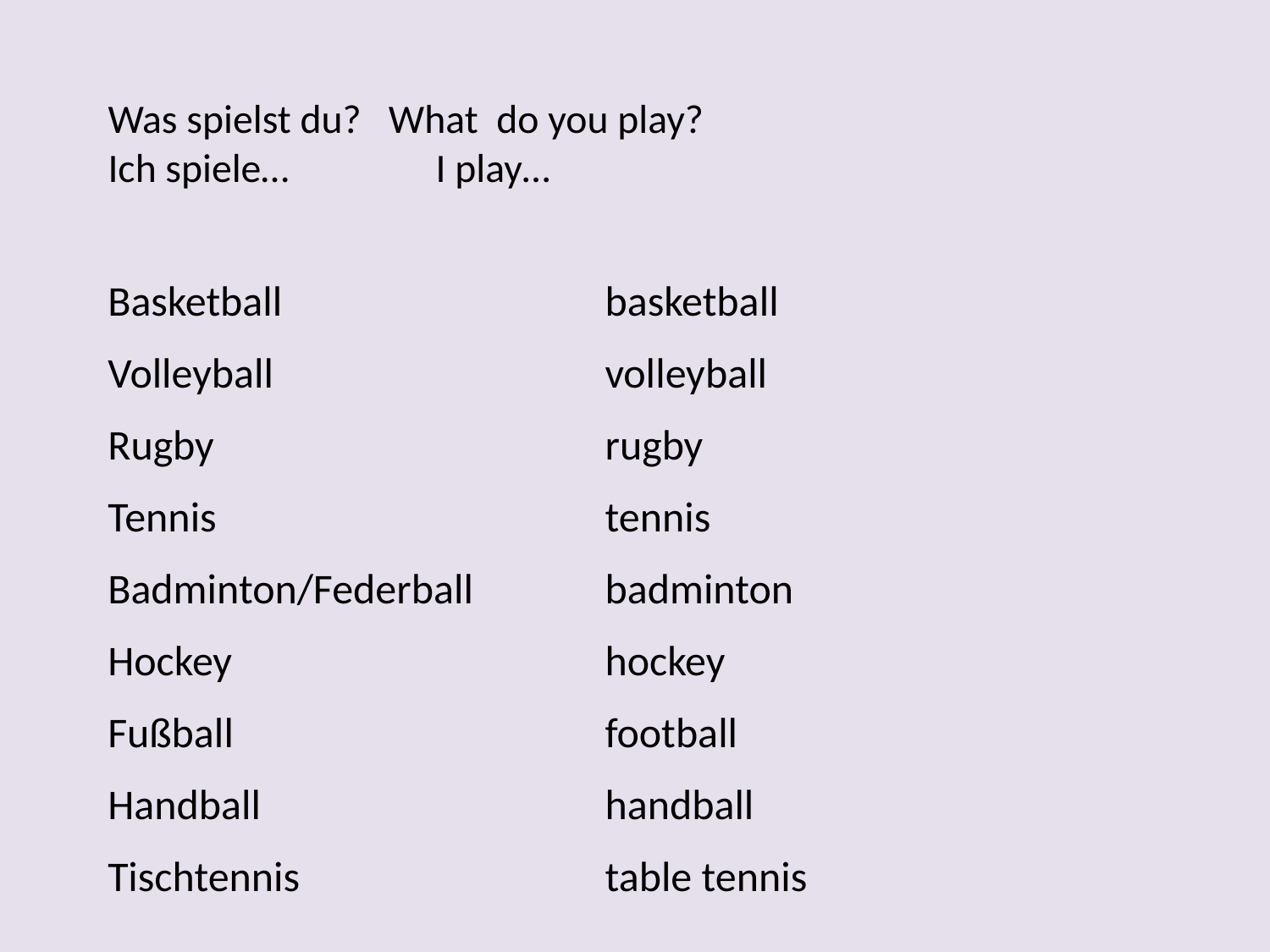

# Was spielst du?   What  do you play? Ich spiele…  	       I play…
Basketball
Volleyball
Rugby
Tennis
Badminton/Federball
Hockey
Fußball
Handball
Tischtennis

basketball
volleyball
rugby
tennis
badminton
hockey
football
handball
table tennis